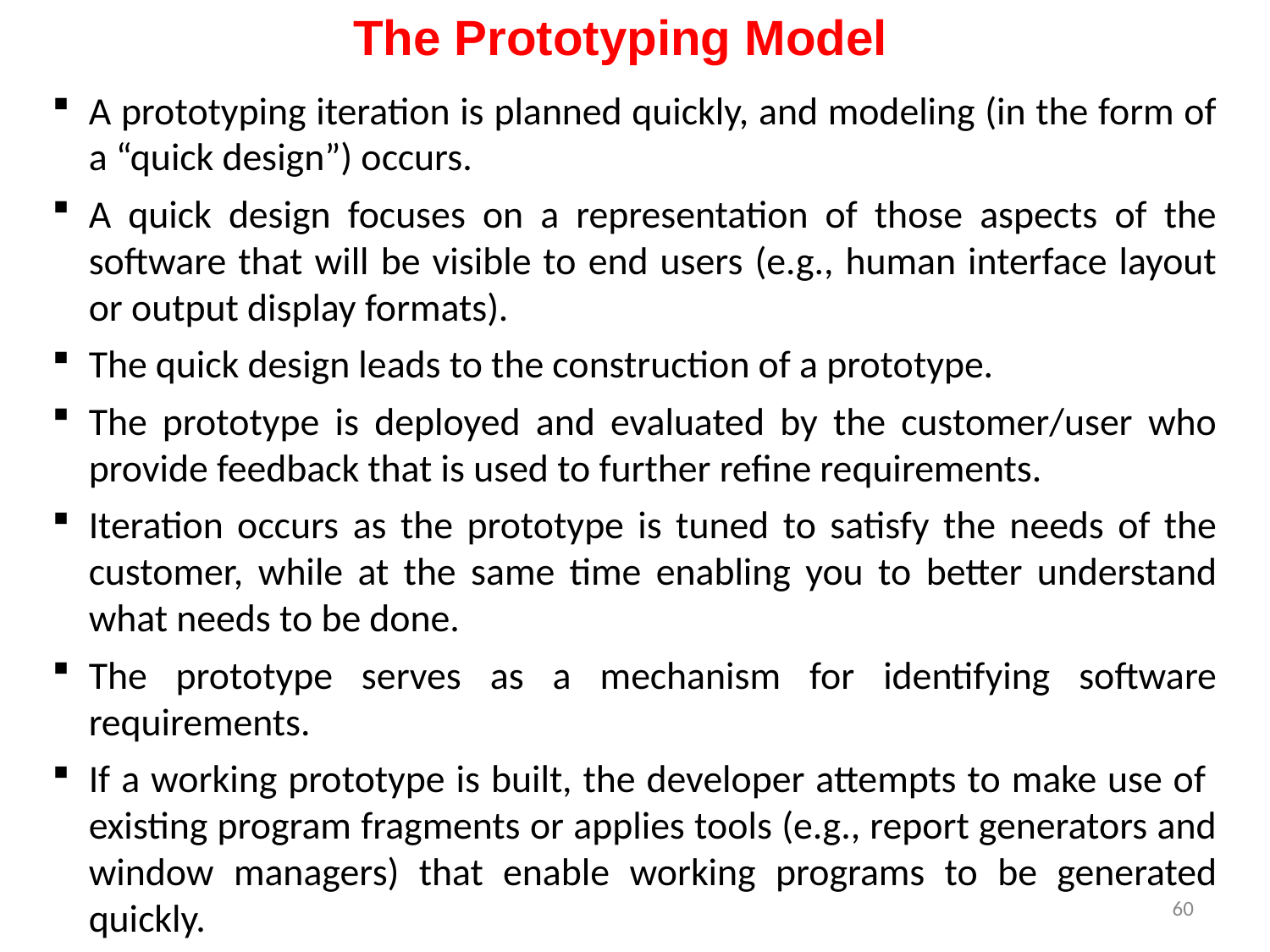

The Prototyping Model
A prototyping iteration is planned quickly, and modeling (in the form of a “quick design”) occurs.
A quick design focuses on a representation of those aspects of the software that will be visible to end users (e.g., human interface layout or output display formats).
The quick design leads to the construction of a prototype.
The prototype is deployed and evaluated by the customer/user who provide feedback that is used to further refine requirements.
Iteration occurs as the prototype is tuned to satisfy the needs of the customer, while at the same time enabling you to better understand what needs to be done.
The prototype serves as a mechanism for identifying software requirements.
If a working prototype is built, the developer attempts to make use of  existing program fragments or applies tools (e.g., report generators and window managers) that enable working programs to be generated quickly.
60